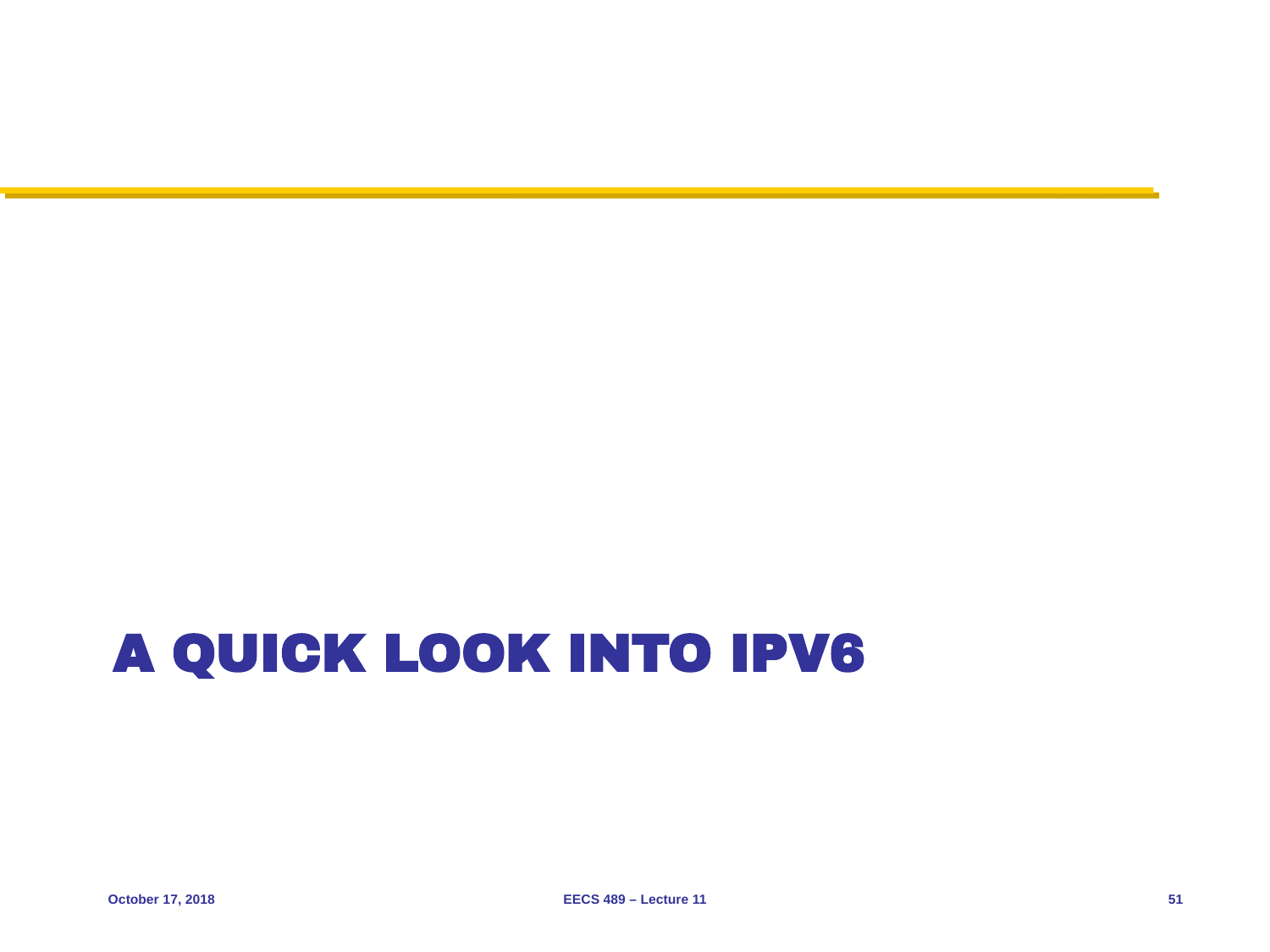

# A quick look into IPv6
October 17, 2018
EECS 489 – Lecture 11
51